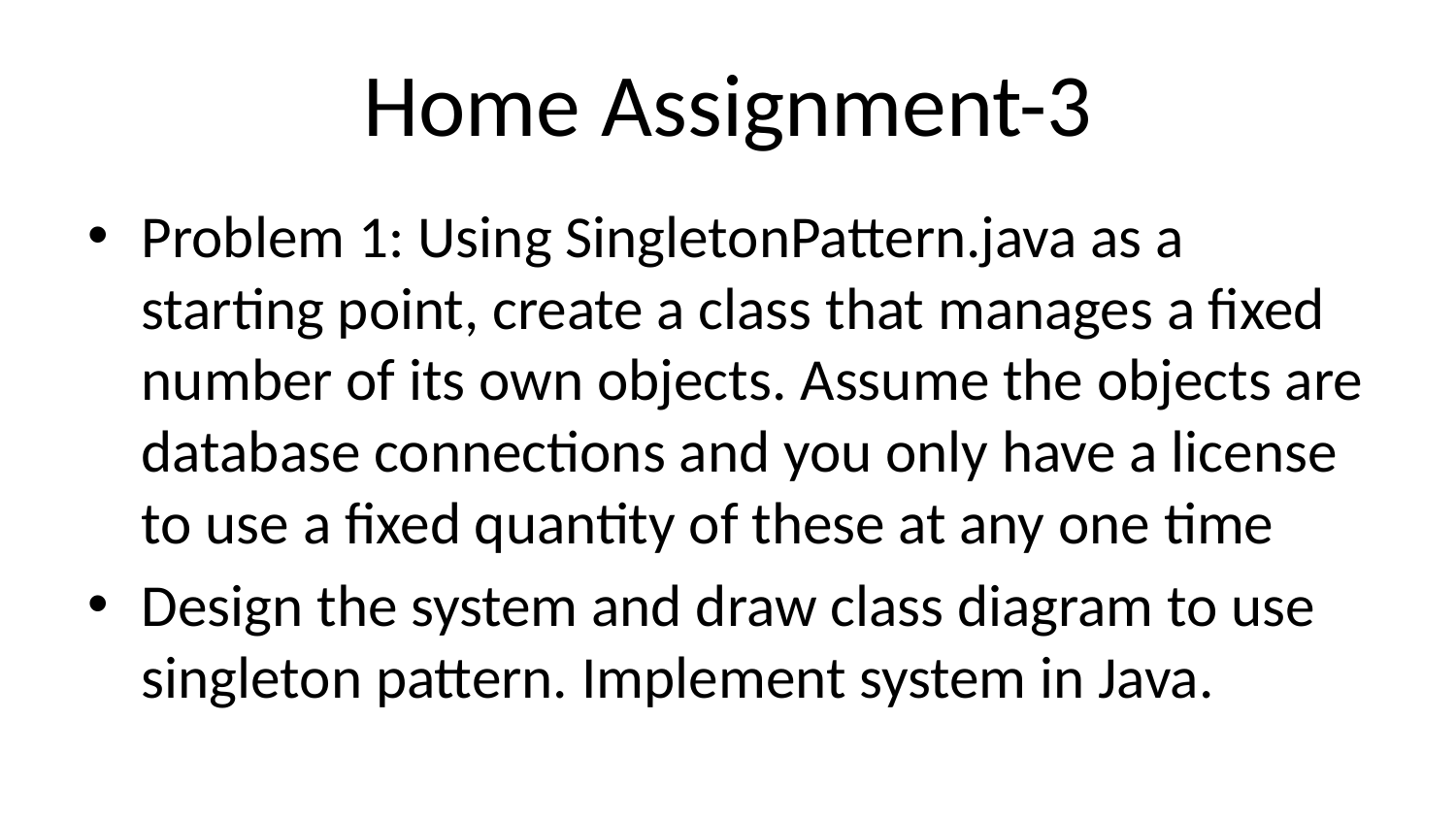

# Home Assignment-3
Problem 1: Using SingletonPattern.java as a starting point, create a class that manages a fixed number of its own objects. Assume the objects are database connections and you only have a license to use a fixed quantity of these at any one time
Design the system and draw class diagram to use singleton pattern. Implement system in Java.